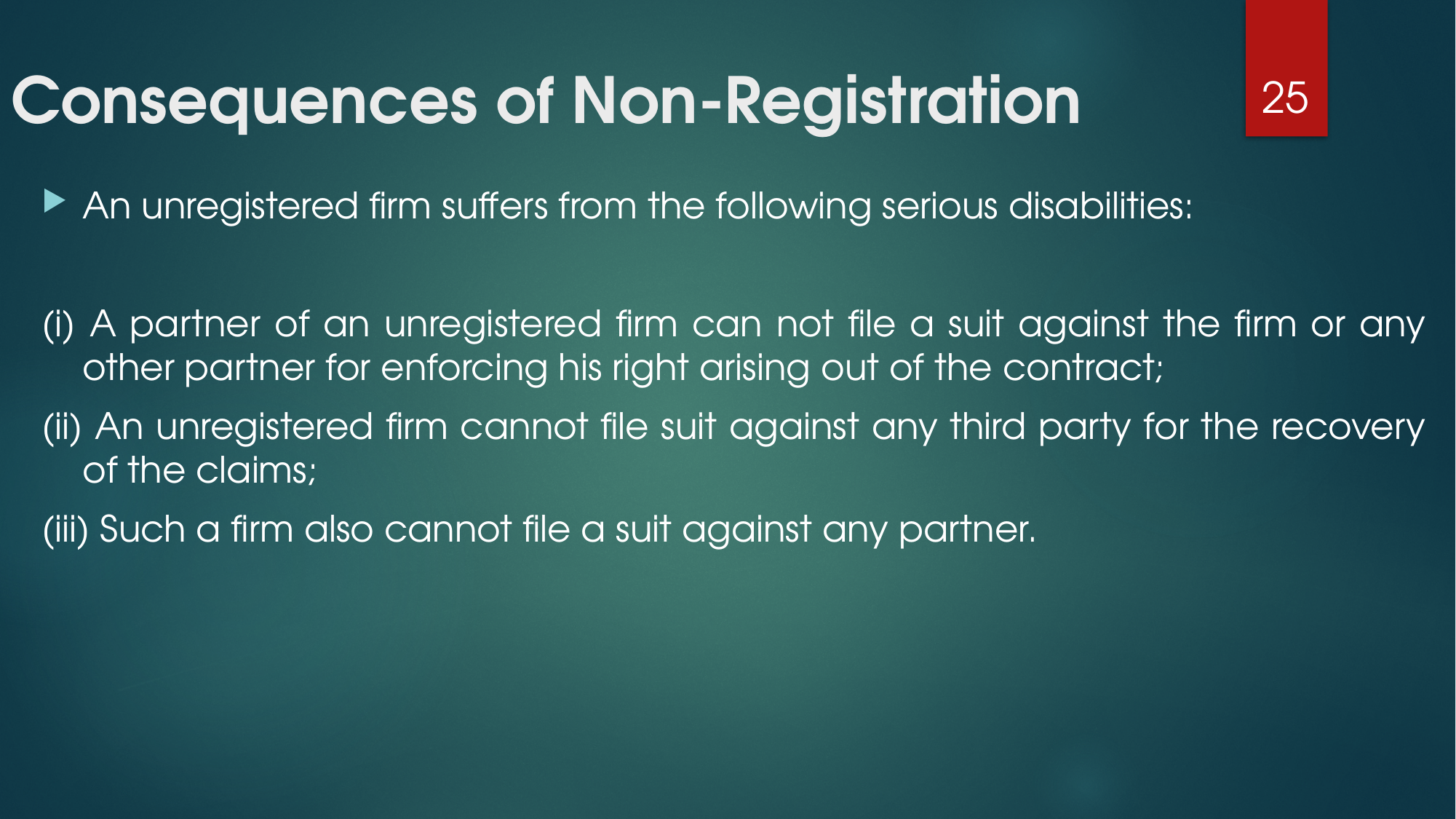

25
# Consequences of Non-Registration
An unregistered firm suffers from the following serious disabilities:

(i) A partner of an unregistered firm can not file a suit against the firm or any other partner for enforcing his right arising out of the contract;
(ii) An unregistered firm cannot file suit against any third party for the recovery of the claims;
(iii) Such a firm also cannot file a suit against any partner.